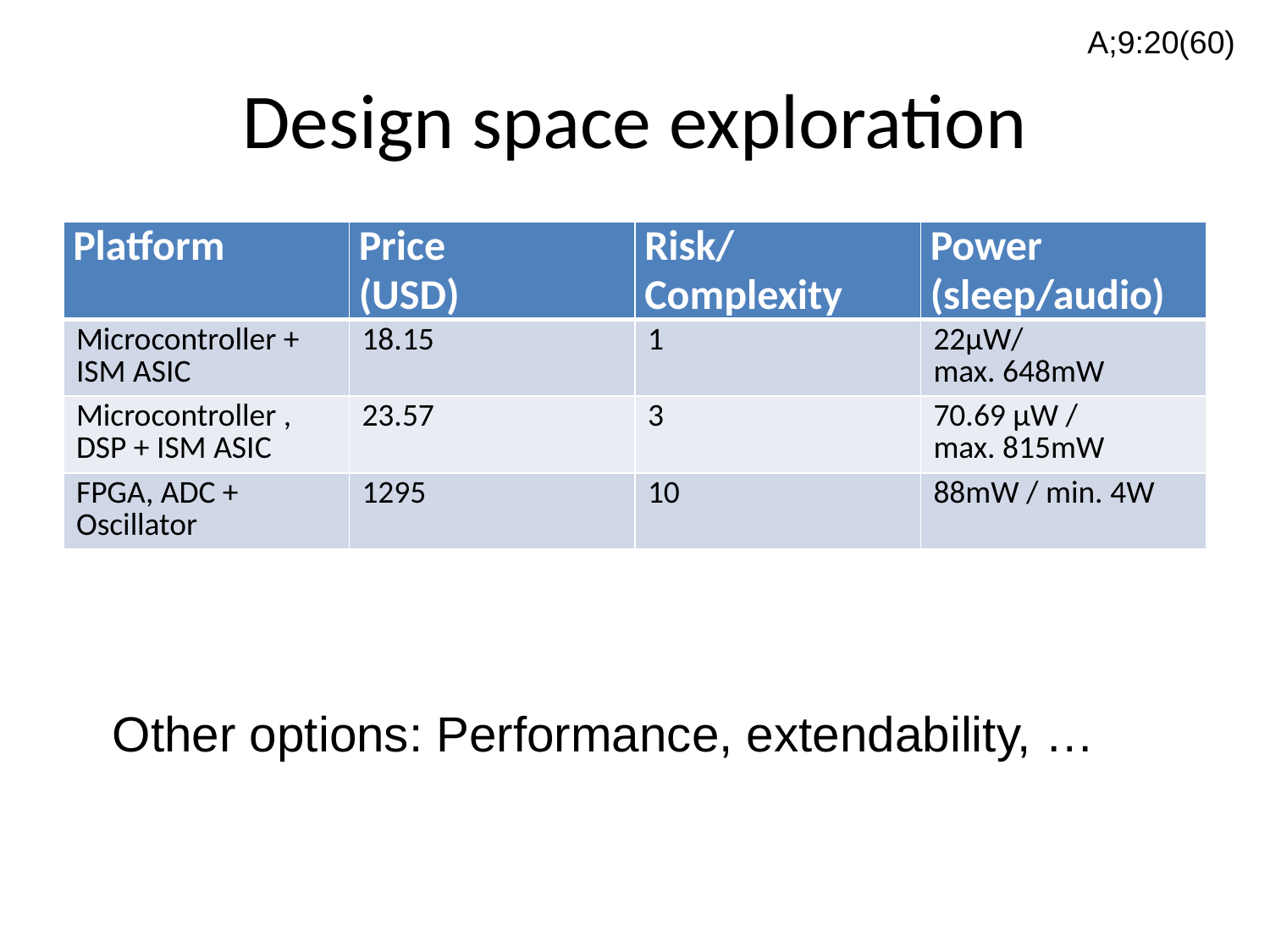

A;9:20(60)
# Design space exploration
| Platform | Price (USD) | Risk/ Complexity | Power (sleep/audio) |
| --- | --- | --- | --- |
| Microcontroller + ISM ASIC | 18.15 | 1 | 22µW/ max. 648mW |
| Microcontroller , DSP + ISM ASIC | 23.57 | 3 | 70.69 µW / max. 815mW |
| FPGA, ADC + Oscillator | 1295 | 10 | 88mW / min. 4W |
Other options: Performance, extendability, …